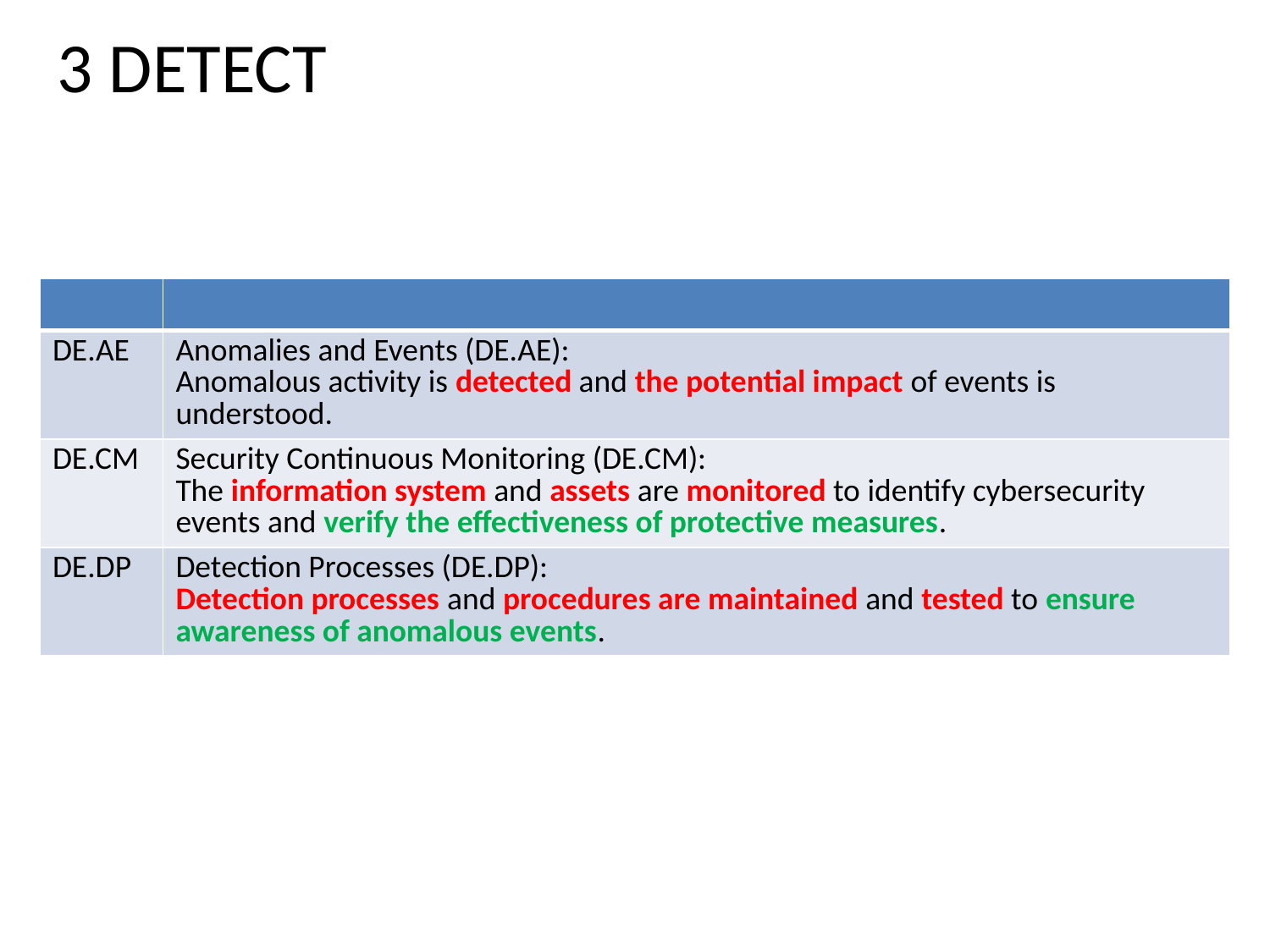

3 DETECT
|  |  |
| --- | --- |
| DE.AE | Anomalies and Events (DE.AE): Anomalous activity is detected and the potential impact of events is understood. |
| DE.CM | Security Continuous Monitoring (DE.CM): The information system and assets are monitored to identify cybersecurity events and verify the effectiveness of protective measures. |
| DE.DP | Detection Processes (DE.DP): Detection processes and procedures are maintained and tested to ensure awareness of anomalous events. |